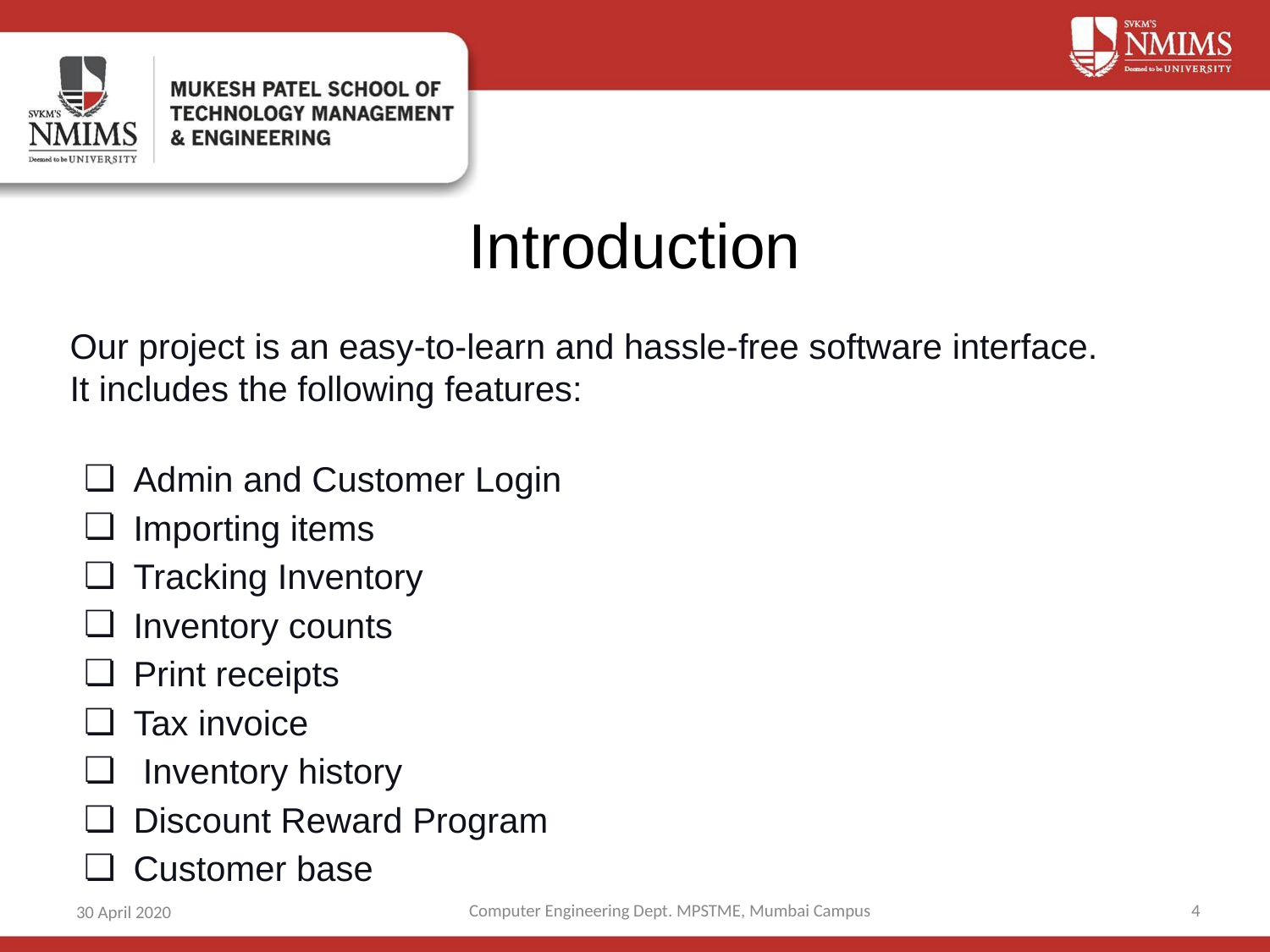

# Introduction
Our project is an easy-to-learn and hassle-free software interface.
It includes the following features:

Admin and Customer Login
Importing items
Tracking Inventory
Inventory counts
Print receipts
Tax invoice
 Inventory history
Discount Reward Program
Customer base

Computer Engineering Dept. MPSTME, Mumbai Campus
4
30 April 2020